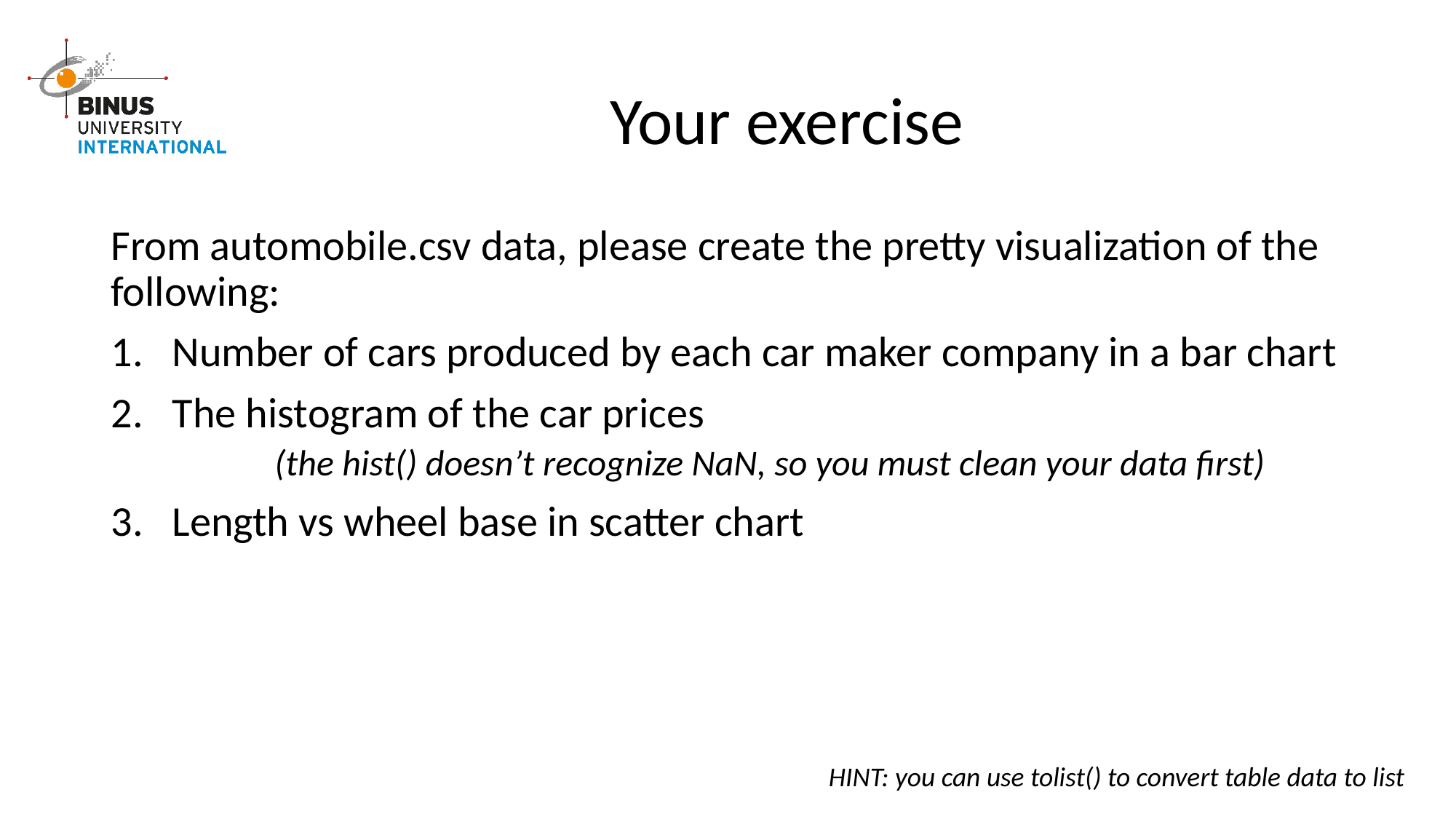

# Your exercise
From automobile.csv data, please create the pretty visualization of the following:
Number of cars produced by each car maker company in a bar chart
The histogram of the car prices
	(the hist() doesn’t recognize NaN, so you must clean your data first)
Length vs wheel base in scatter chart

HINT: you can use tolist() to convert table data to list